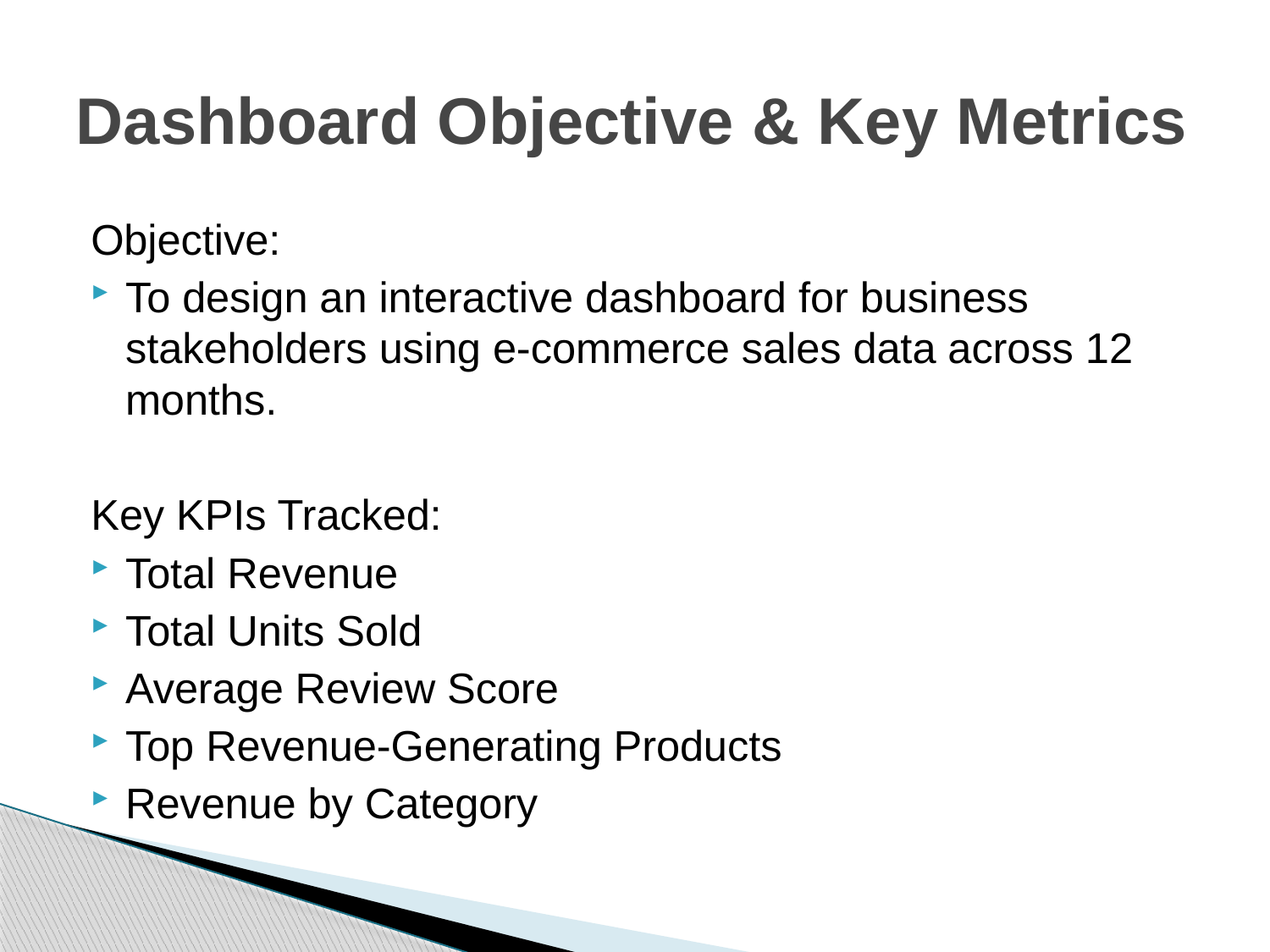

# Dashboard Objective & Key Metrics
Objective:
To design an interactive dashboard for business stakeholders using e-commerce sales data across 12 months.

Key KPIs Tracked:
Total Revenue
Total Units Sold
Average Review Score
Top Revenue-Generating Products
Revenue by Category